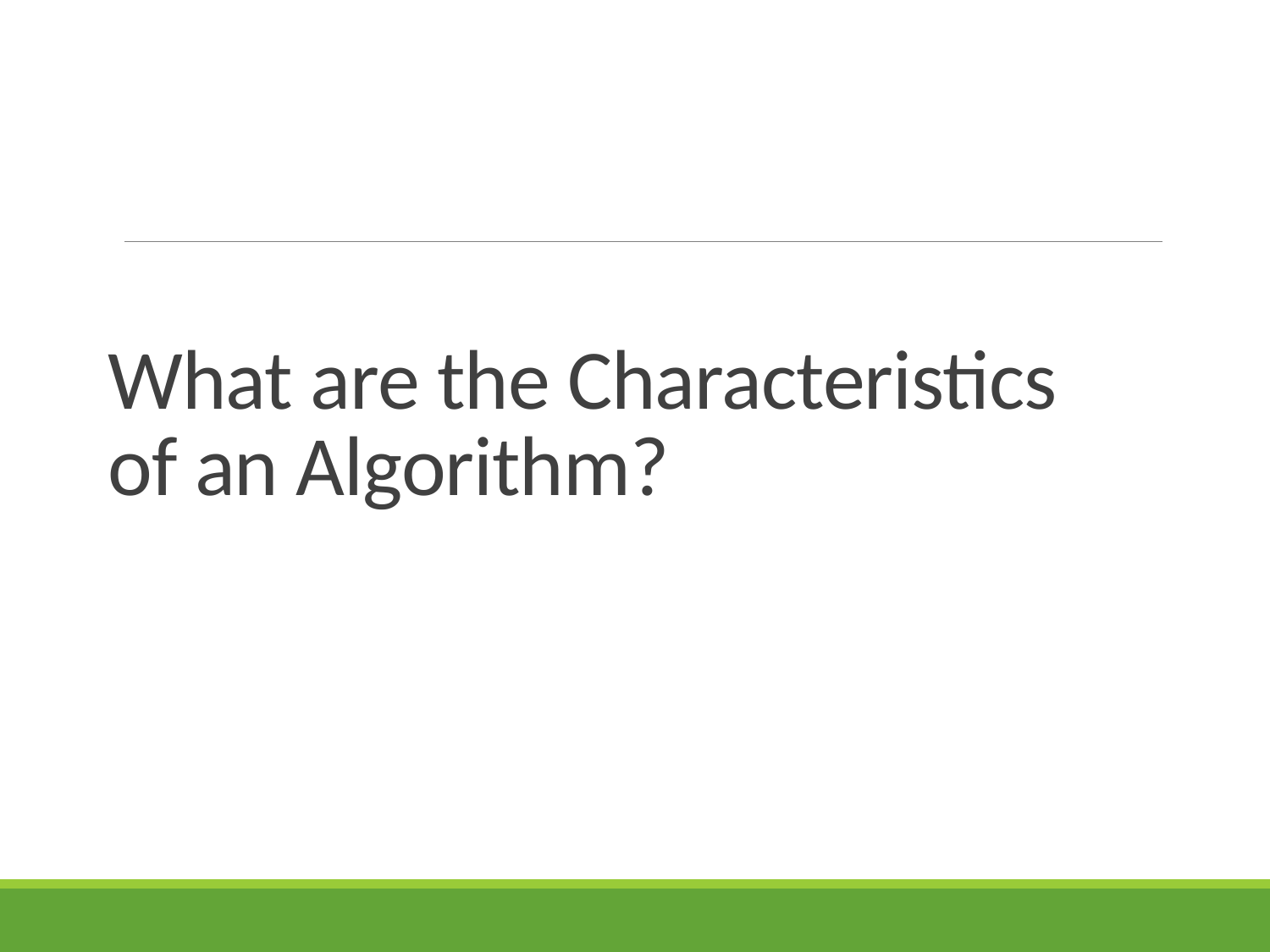

# What are the Characteristics of an Algorithm?